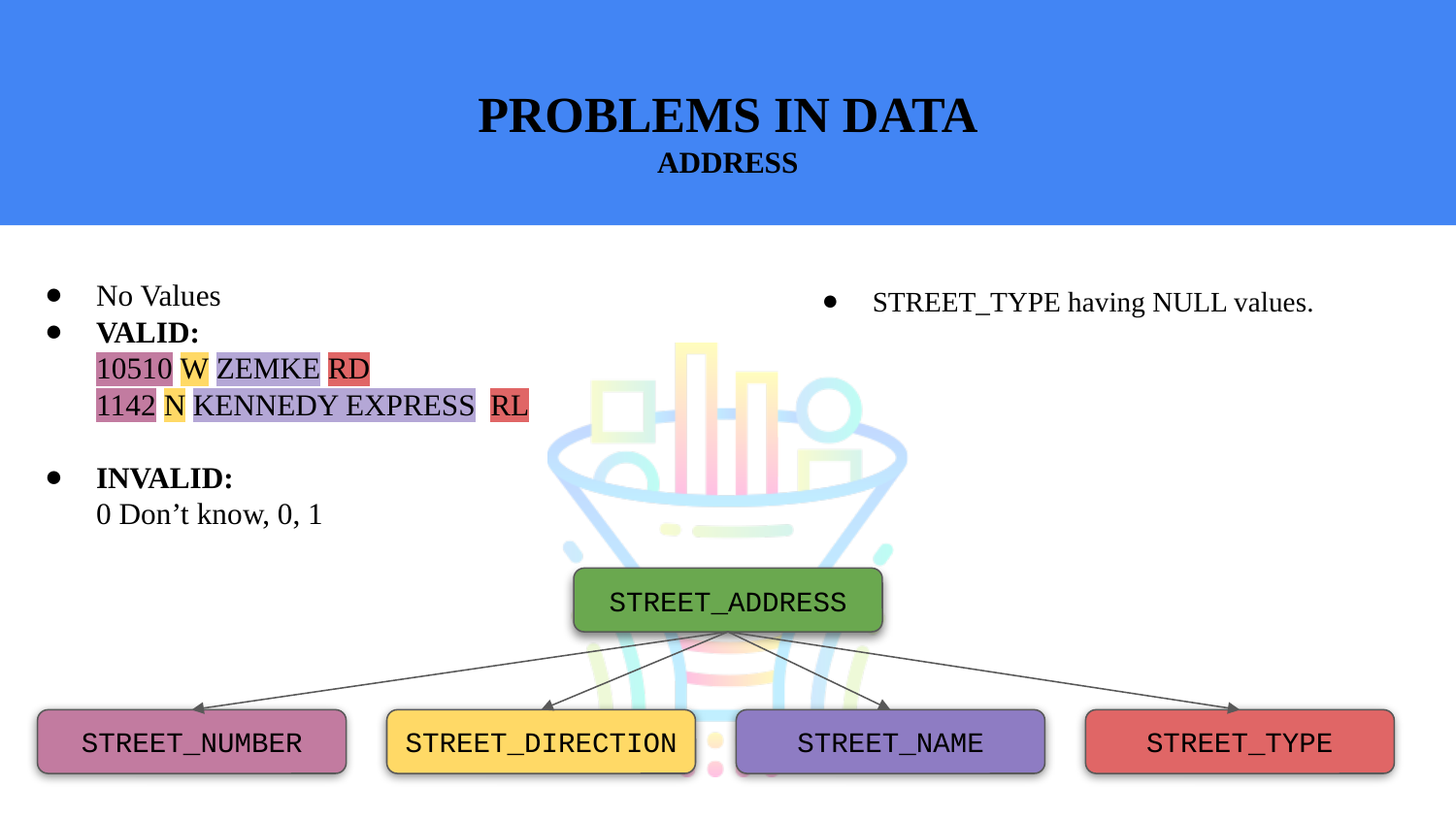

PROBLEMS IN DATA
ADDRESS

No Values
VALID:
10510 W ZEMKE RD
1142 N KENNEDY EXPRESS  RL

INVALID:
0 Don’t know, 0, 1

STREET_TYPE having NULL values.
STREET_ADDRESS
STREET_NUMBER
STREET_DIRECTION
STREET_NAME
STREET_TYPE